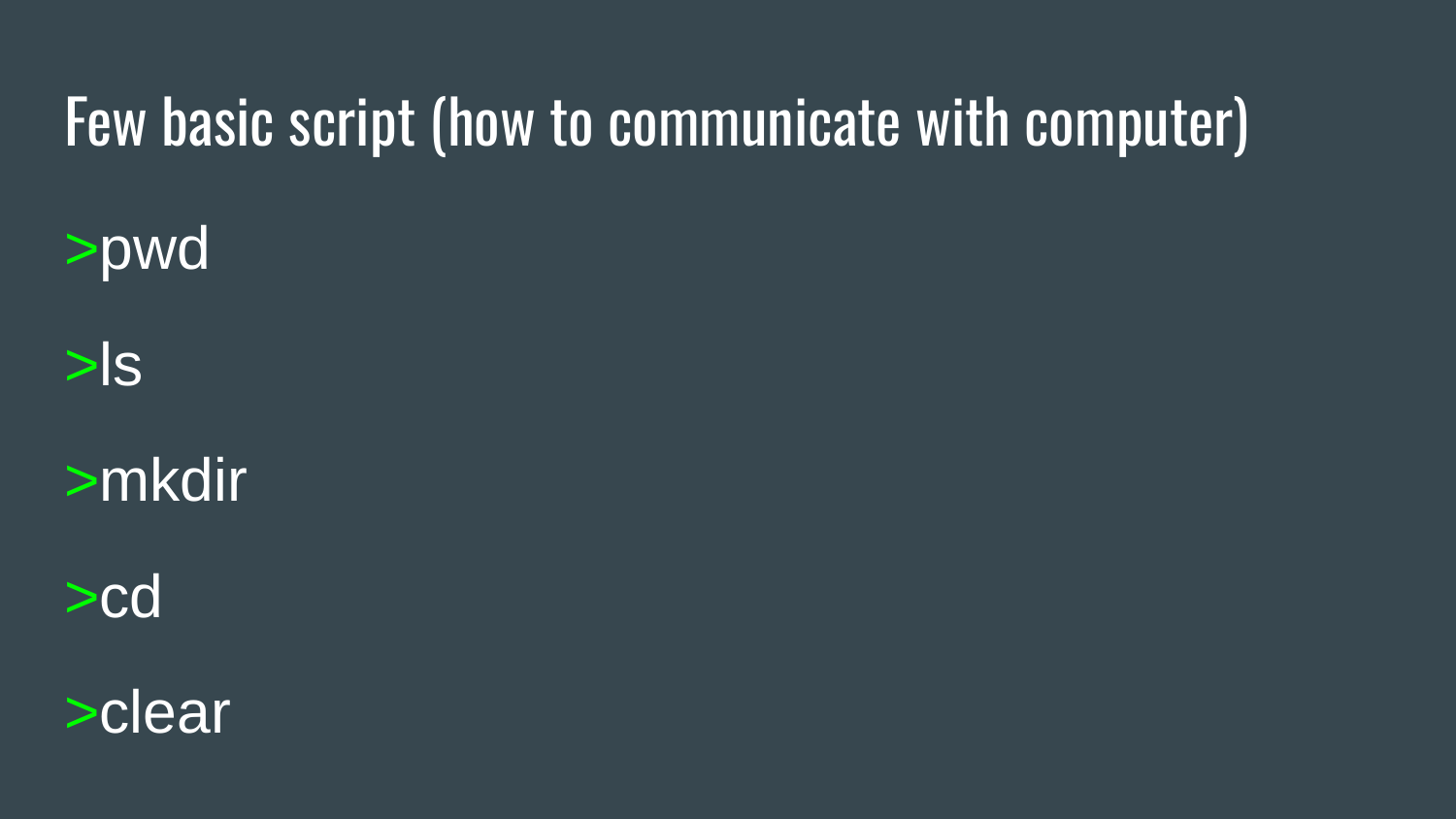

# Few basic script (how to communicate with computer)
>pwd
>ls
>mkdir
>cd
>clear